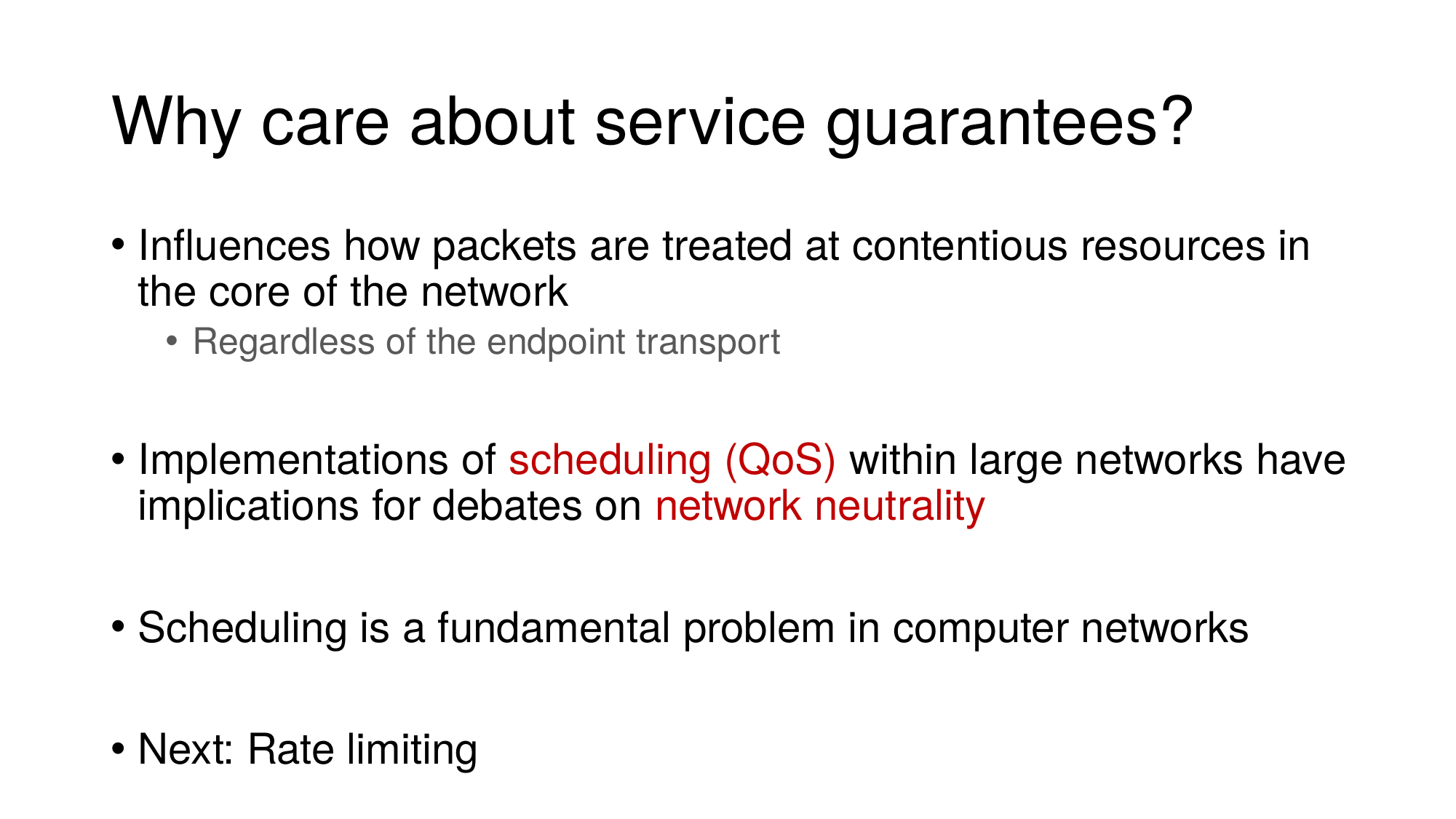

# Why care about service guarantees?
Influences how packets are treated at contentious resources in the core of the network
Regardless of the endpoint transport

Implementations of scheduling (QoS) within large networks have implications for debates on network neutrality

Scheduling is a fundamental problem in computer networks

Next: Rate limiting